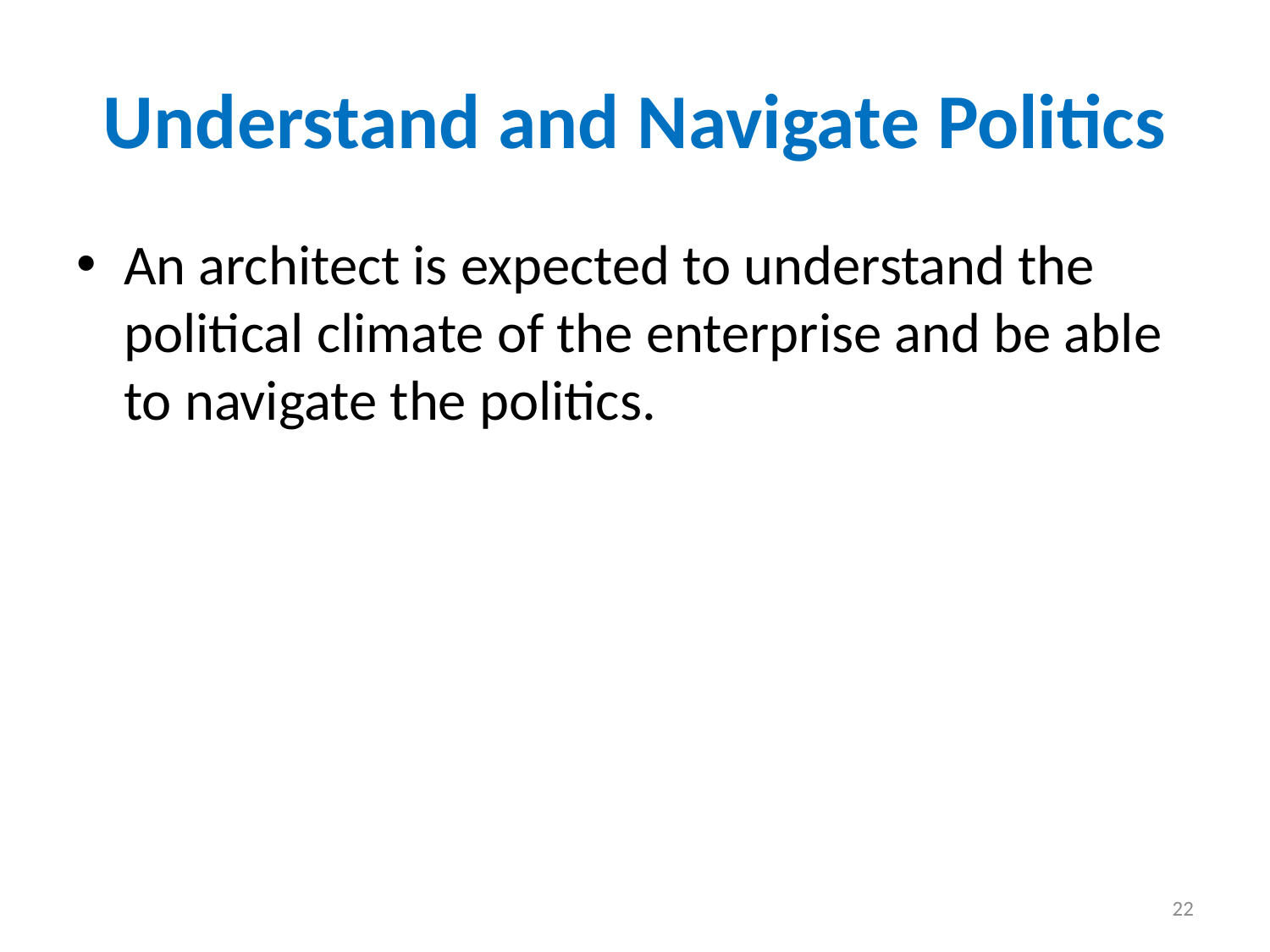

# Understand and Navigate Politics
An architect is expected to understand the political climate of the enterprise and be able to navigate the politics.
22